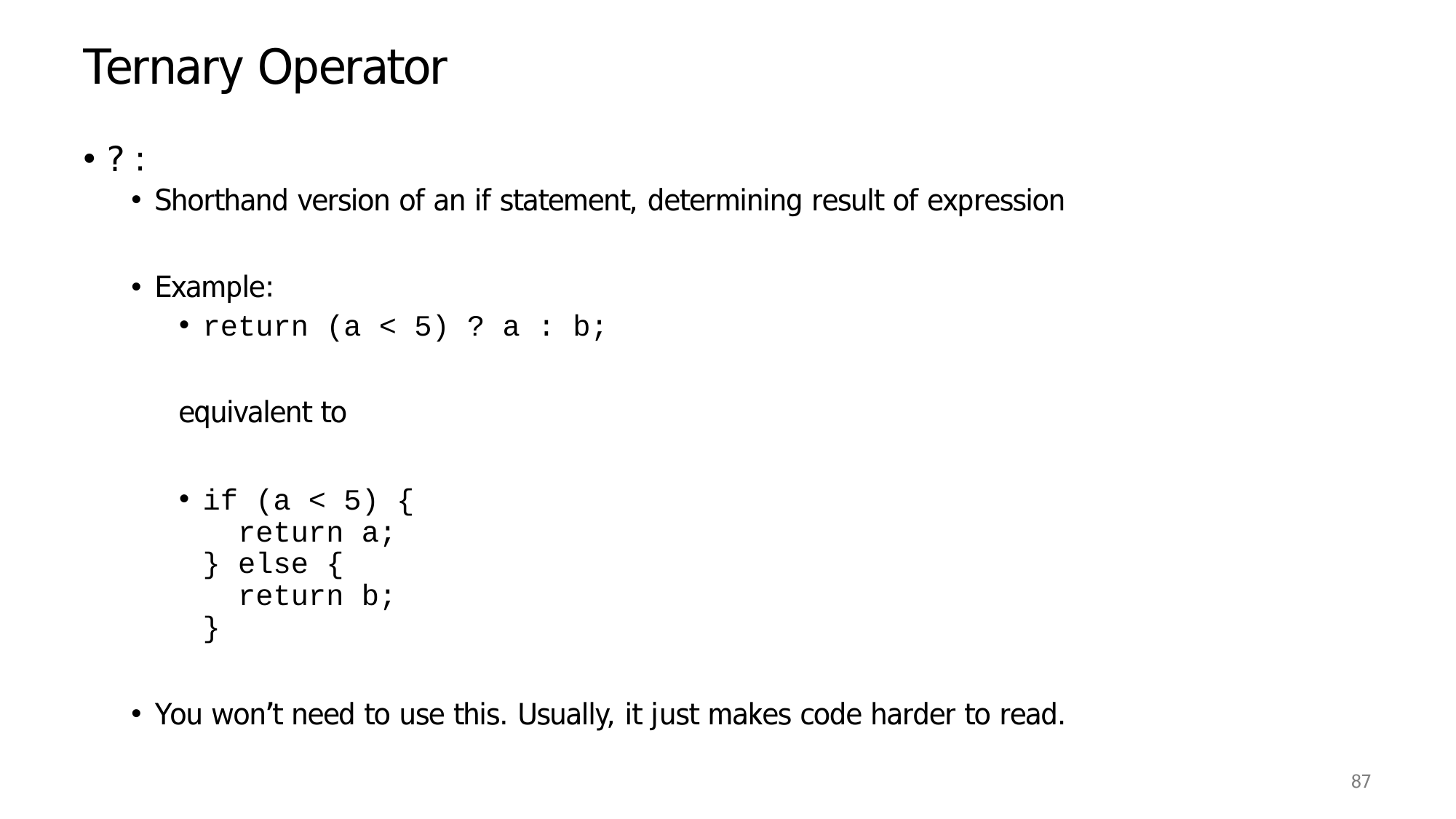

# Ternary Operator
? :
Shorthand version of an if statement, determining result of expression

Example:
return (a < 5) ? a : b;

equivalent to

if (a < 5) {
  return a;
} else {
  return b;
}

You won’t need to use this. Usually, it just makes code harder to read.

87